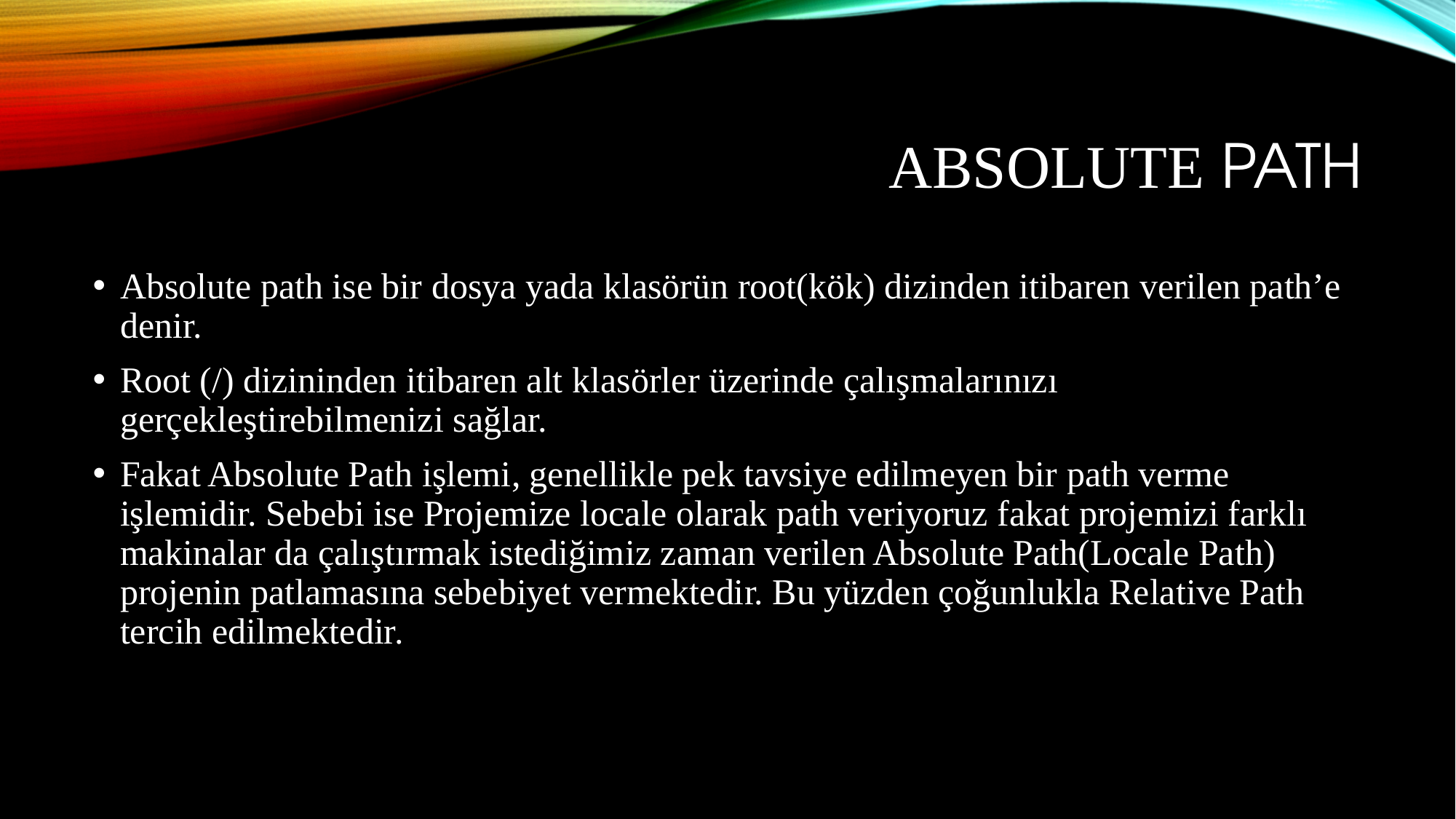

# Absolute Path
Absolute path ise bir dosya yada klasörün root(kök) dizinden itibaren verilen path’e denir.
Root (/) dizininden itibaren alt klasörler üzerinde çalışmalarınızı gerçekleştirebilmenizi sağlar.
Fakat Absolute Path işlemi, genellikle pek tavsiye edilmeyen bir path verme işlemidir. Sebebi ise Projemize locale olarak path veriyoruz fakat projemizi farklı makinalar da çalıştırmak istediğimiz zaman verilen Absolute Path(Locale Path) projenin patlamasına sebebiyet vermektedir. Bu yüzden çoğunlukla Relative Path tercih edilmektedir.